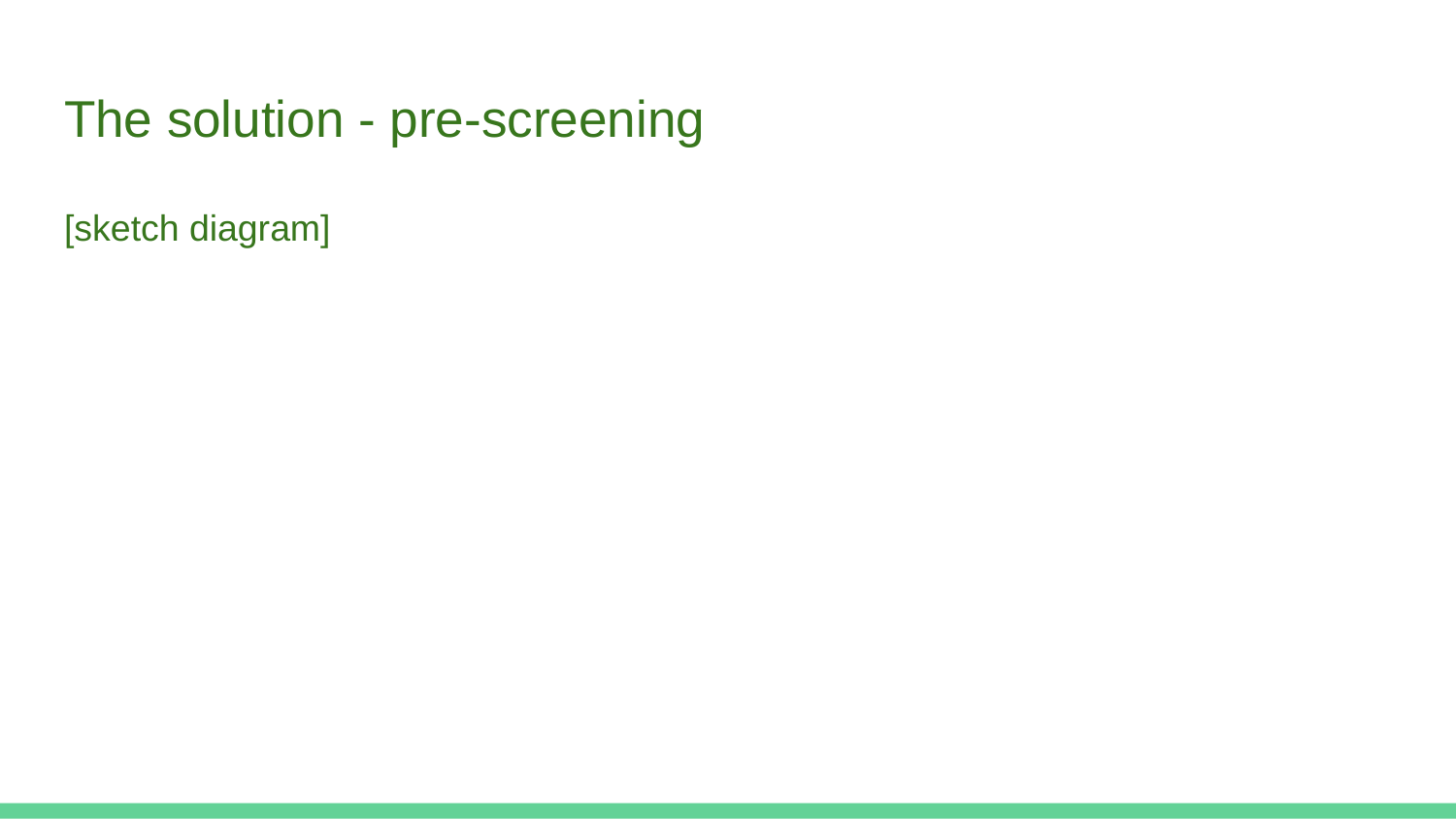

# The solution - pre-screening
[sketch diagram]